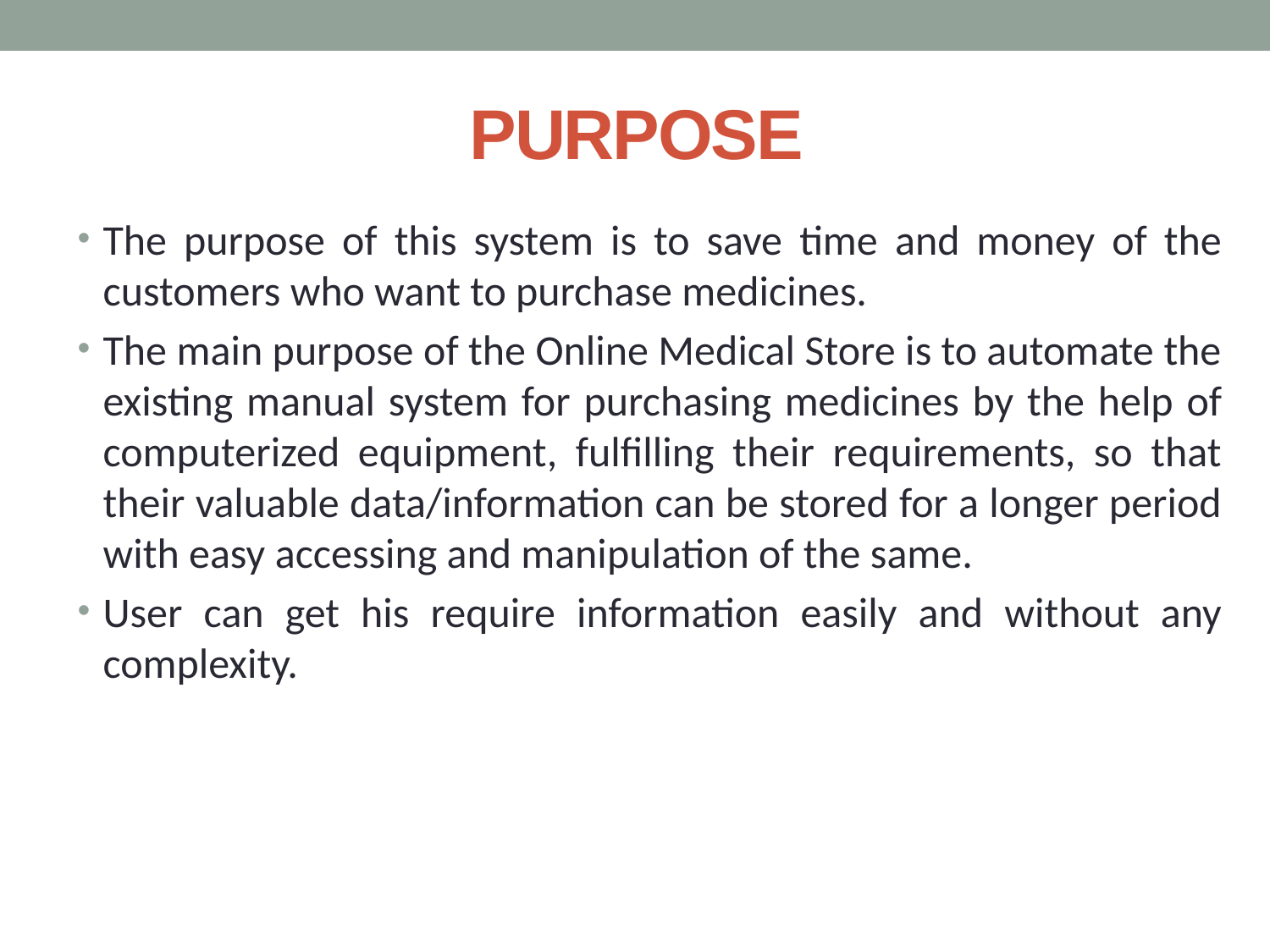

# PURPOSE
The purpose of this system is to save time and money of the customers who want to purchase medicines.
The main purpose of the Online Medical Store is to automate the existing manual system for purchasing medicines by the help of computerized equipment, fulfilling their requirements, so that their valuable data/information can be stored for a longer period with easy accessing and manipulation of the same.
User can get his require information easily and without any complexity.